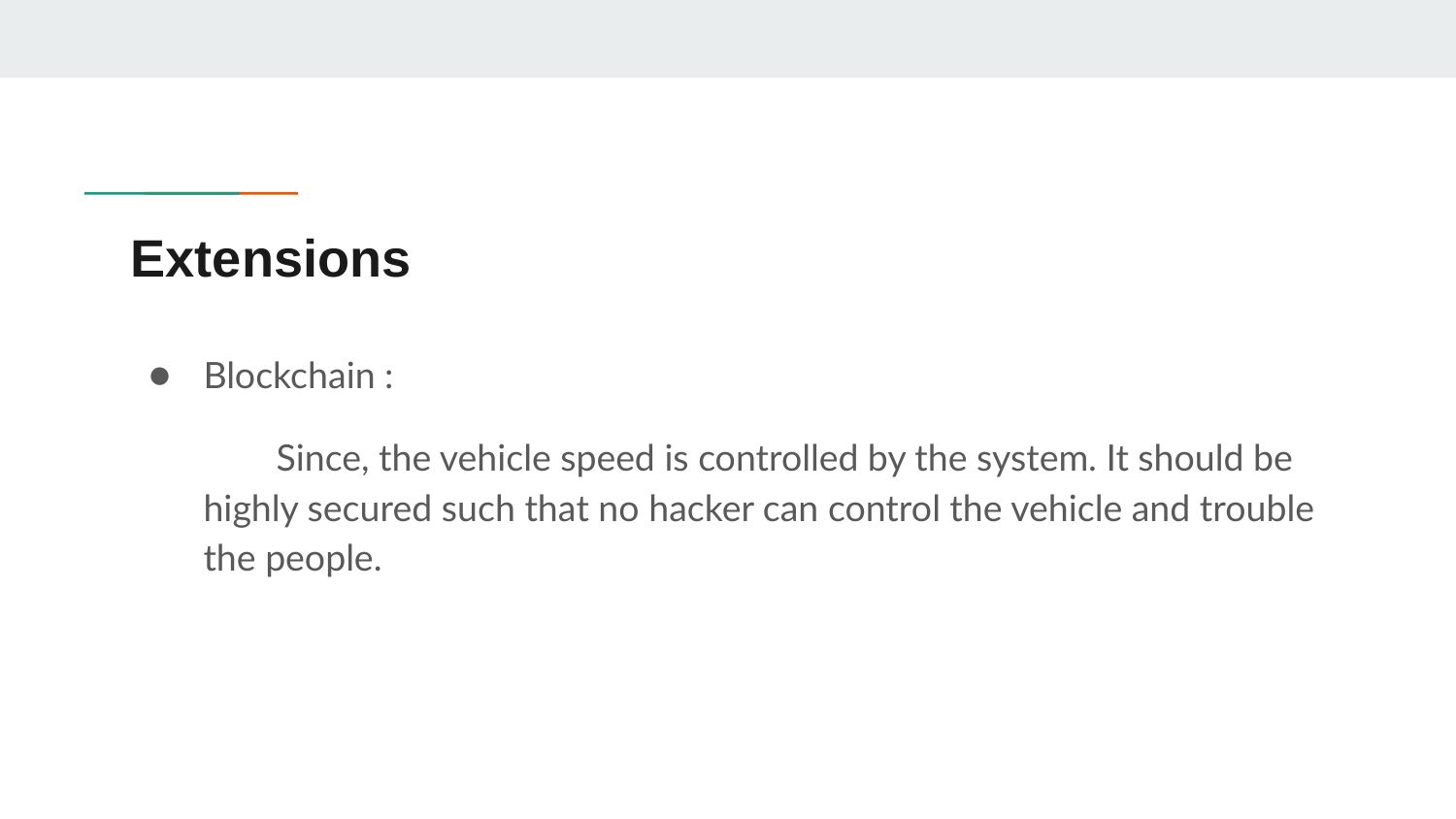

# Extensions
Blockchain :
Since, the vehicle speed is controlled by the system. It should be highly secured such that no hacker can control the vehicle and trouble the people.